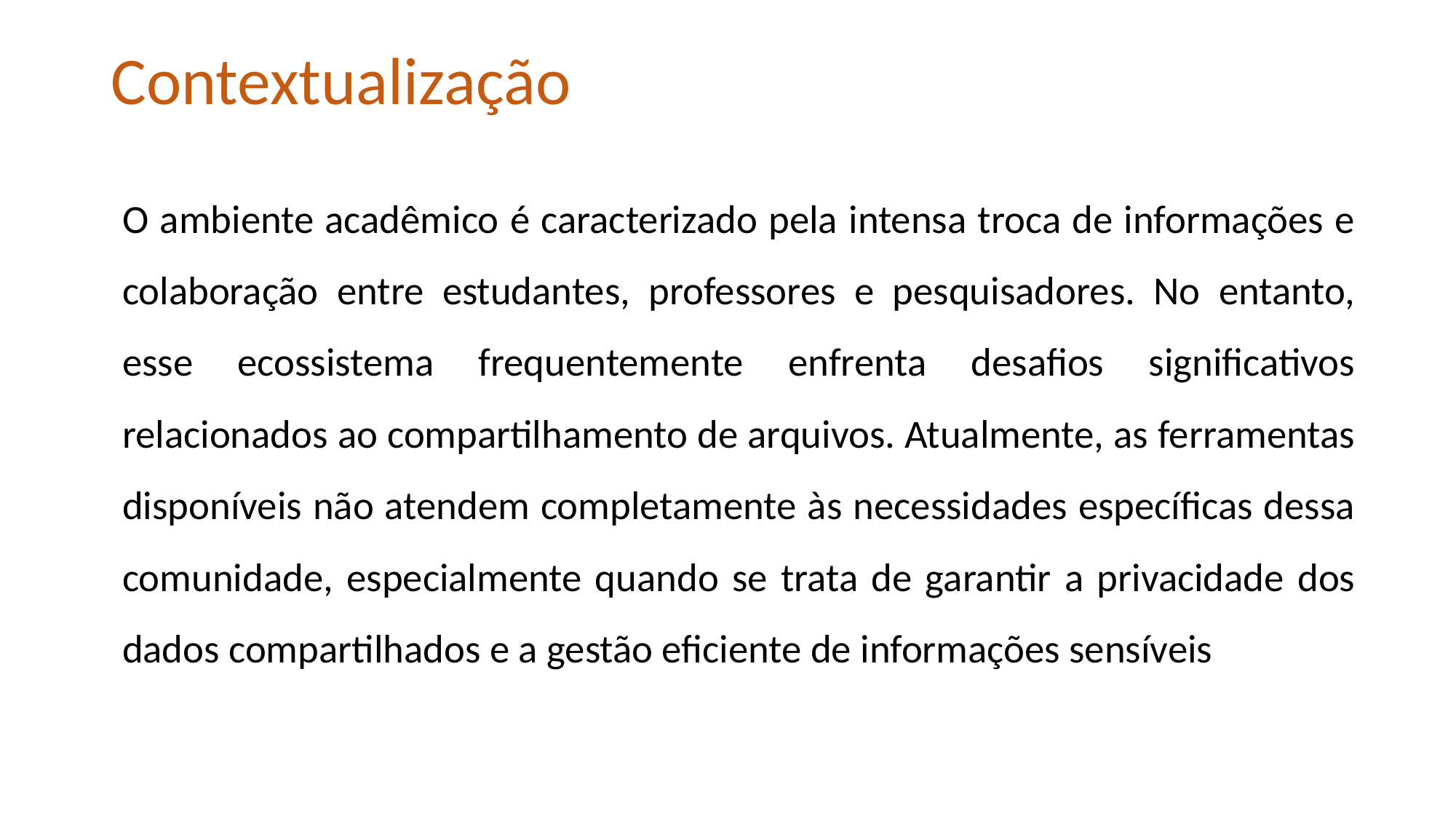

# Contextualização
O ambiente acadêmico é caracterizado pela intensa troca de informações e colaboração entre estudantes, professores e pesquisadores. No entanto, esse ecossistema frequentemente enfrenta desafios significativos relacionados ao compartilhamento de arquivos. Atualmente, as ferramentas disponíveis não atendem completamente às necessidades específicas dessa comunidade, especialmente quando se trata de garantir a privacidade dos dados compartilhados e a gestão eficiente de informações sensíveis